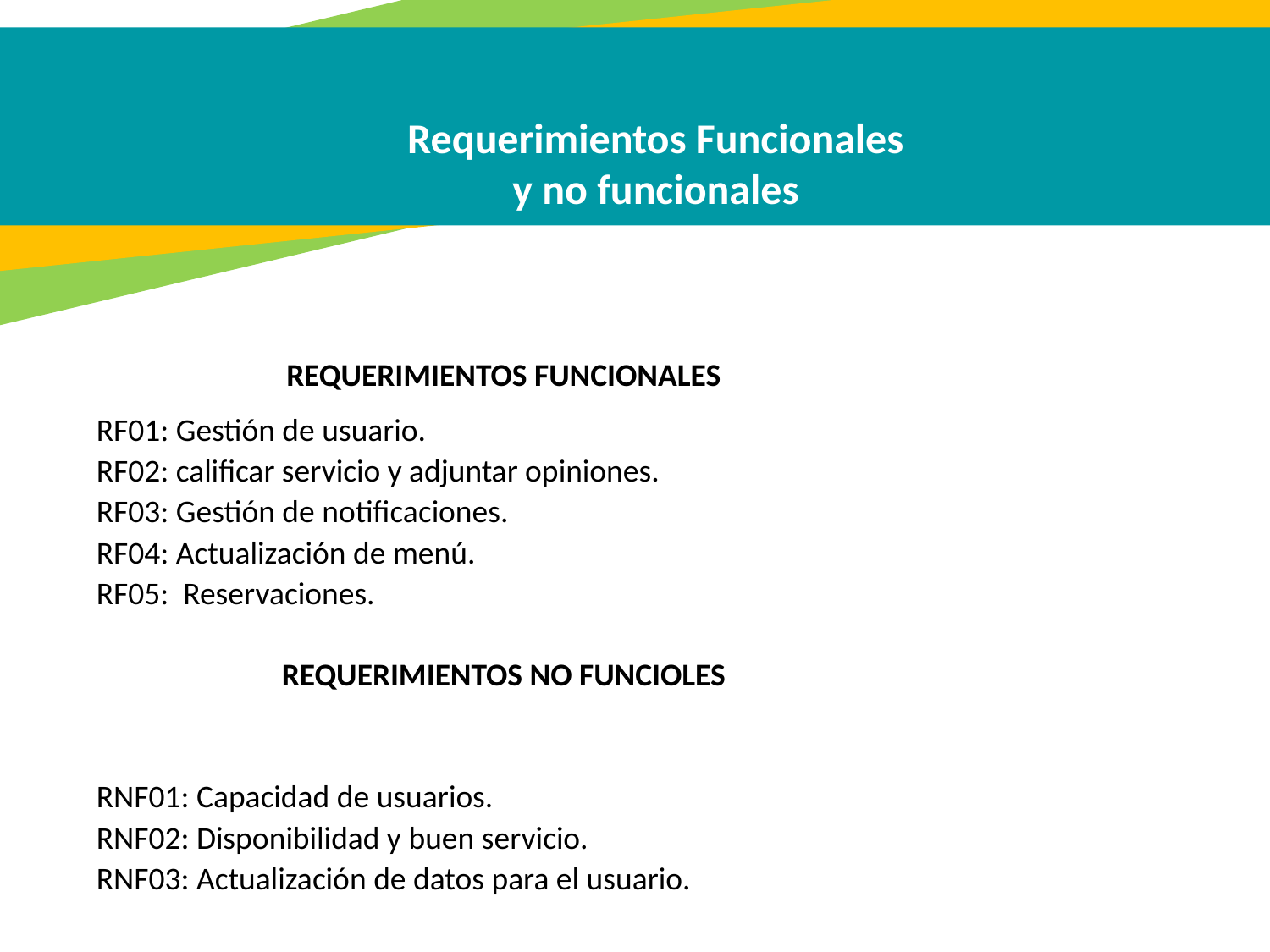

Requerimientos Funcionales y no funcionales

REQUERIMIENTOS FUNCIONALES
RF01: Gestión de usuario.
RF02: calificar servicio y adjuntar opiniones.
RF03: Gestión de notificaciones.
RF04: Actualización de menú.
RF05:  Reservaciones.

REQUERIMIENTOS NO FUNCIOLES

RNF01: Capacidad de usuarios.
RNF02: Disponibilidad y buen servicio.
RNF03: Actualización de datos para el usuario.